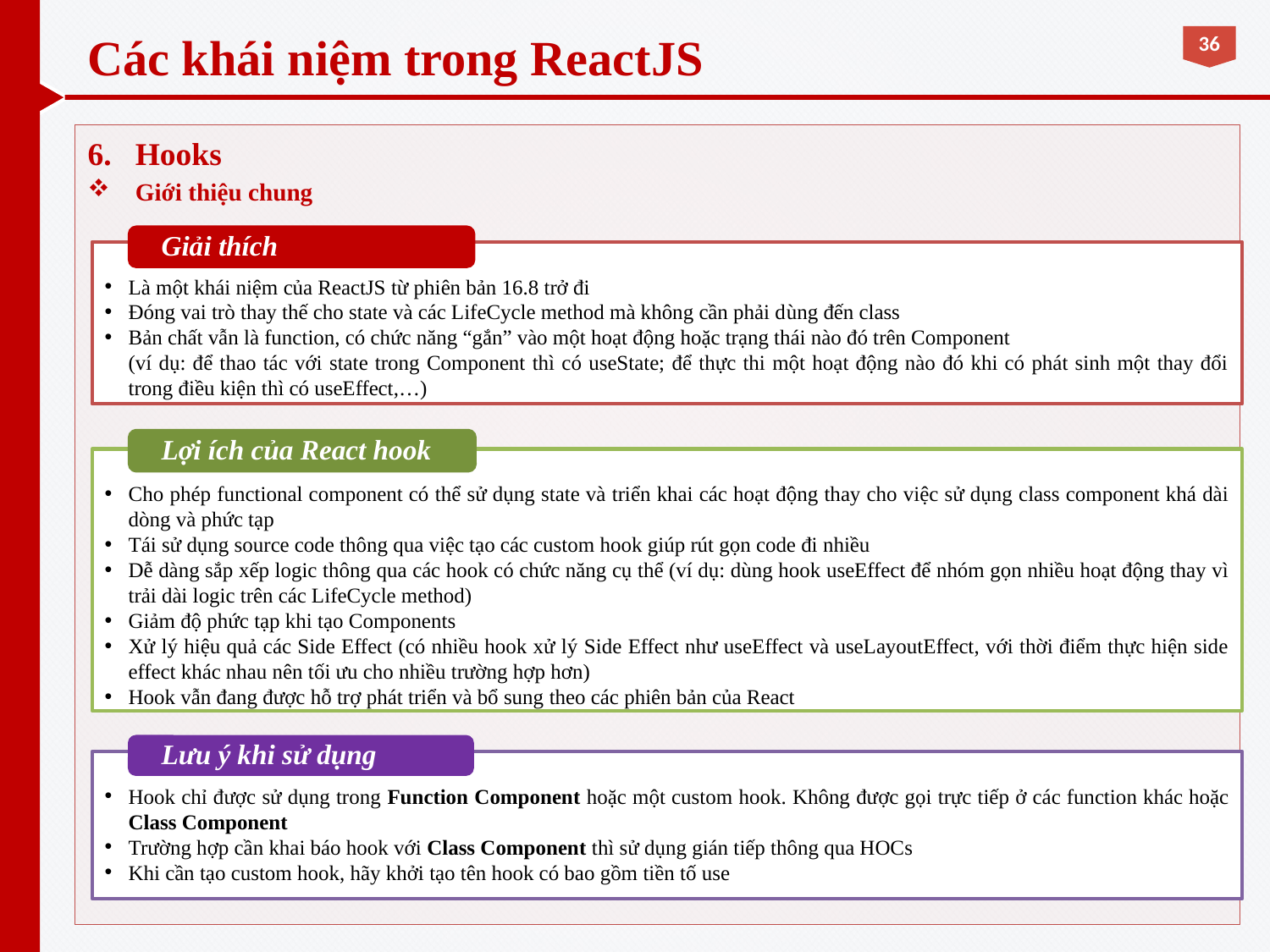

# Các khái niệm trong ReactJS
Hooks
Giới thiệu chung

Giải thích

Là một khái niệm của ReactJS từ phiên bản 16.8 trở đi
Đóng vai trò thay thế cho state và các LifeCycle method mà không cần phải dùng đến class
Bản chất vẫn là function, có chức năng “gắn” vào một hoạt động hoặc trạng thái nào đó trên Component
(ví dụ: để thao tác với state trong Component thì có useState; để thực thi một hoạt động nào đó khi có phát sinh một thay đổi trong điều kiện thì có useEffect,…)

Lợi ích của React hook

Cho phép functional component có thể sử dụng state và triển khai các hoạt động thay cho việc sử dụng class component khá dài dòng và phức tạp
Tái sử dụng source code thông qua việc tạo các custom hook giúp rút gọn code đi nhiều
Dễ dàng sắp xếp logic thông qua các hook có chức năng cụ thể (ví dụ: dùng hook useEffect để nhóm gọn nhiều hoạt động thay vì trải dài logic trên các LifeCycle method)
Giảm độ phức tạp khi tạo Components
Xử lý hiệu quả các Side Effect (có nhiều hook xử lý Side Effect như useEffect và useLayoutEffect, với thời điểm thực hiện side effect khác nhau nên tối ưu cho nhiều trường hợp hơn)
Hook vẫn đang được hỗ trợ phát triển và bổ sung theo các phiên bản của React

Lưu ý khi sử dụng

Hook chỉ được sử dụng trong Function Component hoặc một custom hook. Không được gọi trực tiếp ở các function khác hoặc Class Component
Trường hợp cần khai báo hook với Class Component thì sử dụng gián tiếp thông qua HOCs
Khi cần tạo custom hook, hãy khởi tạo tên hook có bao gồm tiền tố use